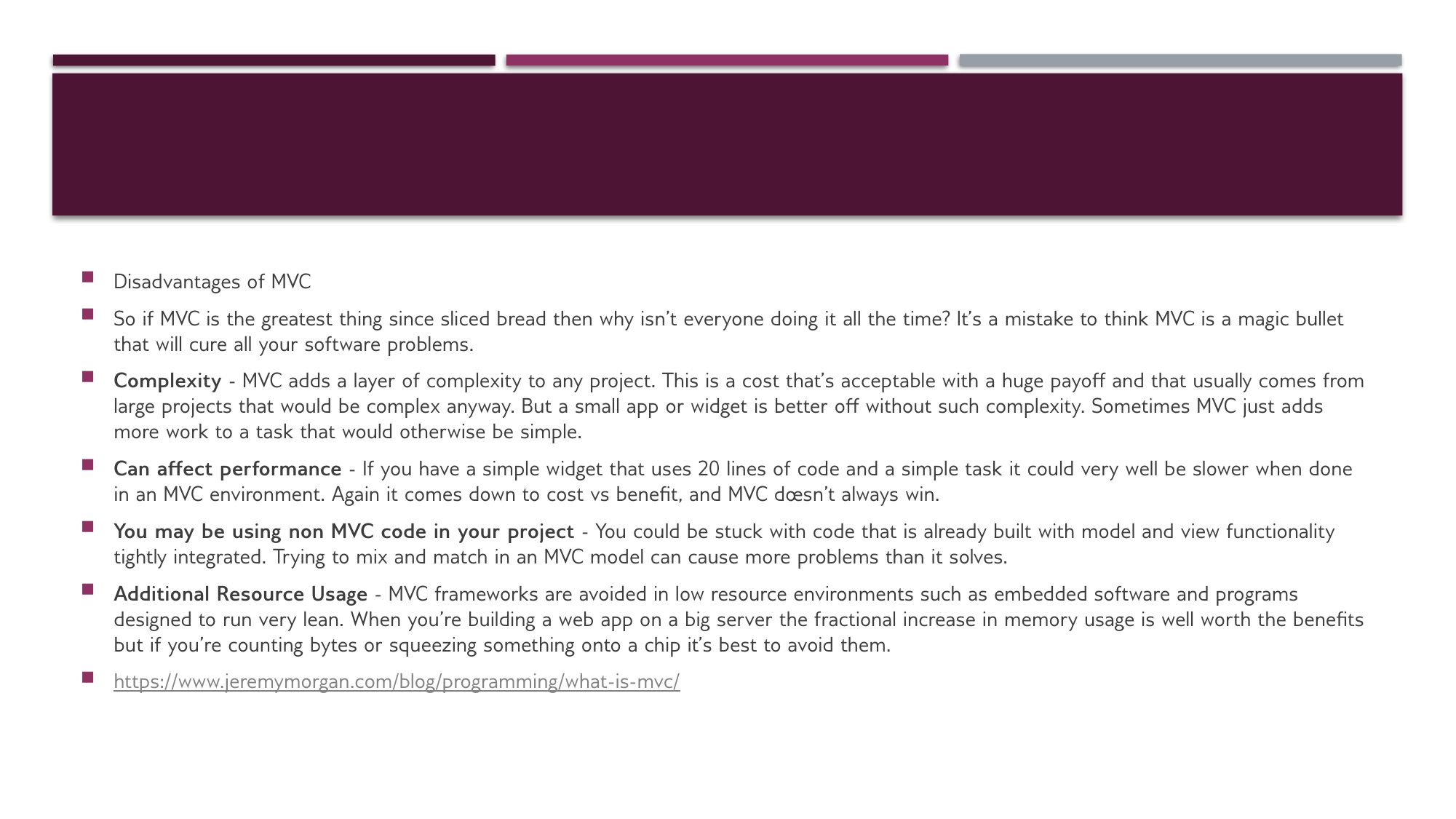

#
Disadvantages of MVC
So if MVC is the greatest thing since sliced bread then why isn’t everyone doing it all the time? It’s a mistake to think MVC is a magic bullet that will cure all your software problems.
Complexity - MVC adds a layer of complexity to any project. This is a cost that’s acceptable with a huge payoff and that usually comes from large projects that would be complex anyway. But a small app or widget is better off without such complexity. Sometimes MVC just adds more work to a task that would otherwise be simple.
Can affect performance - If you have a simple widget that uses 20 lines of code and a simple task it could very well be slower when done in an MVC environment. Again it comes down to cost vs benefit, and MVC doesn’t always win.
You may be using non MVC code in your project - You could be stuck with code that is already built with model and view functionality tightly integrated. Trying to mix and match in an MVC model can cause more problems than it solves.
Additional Resource Usage - MVC frameworks are avoided in low resource environments such as embedded software and programs designed to run very lean. When you’re building a web app on a big server the fractional increase in memory usage is well worth the benefits but if you’re counting bytes or squeezing something onto a chip it’s best to avoid them.
https://www.jeremymorgan.com/blog/programming/what-is-mvc/